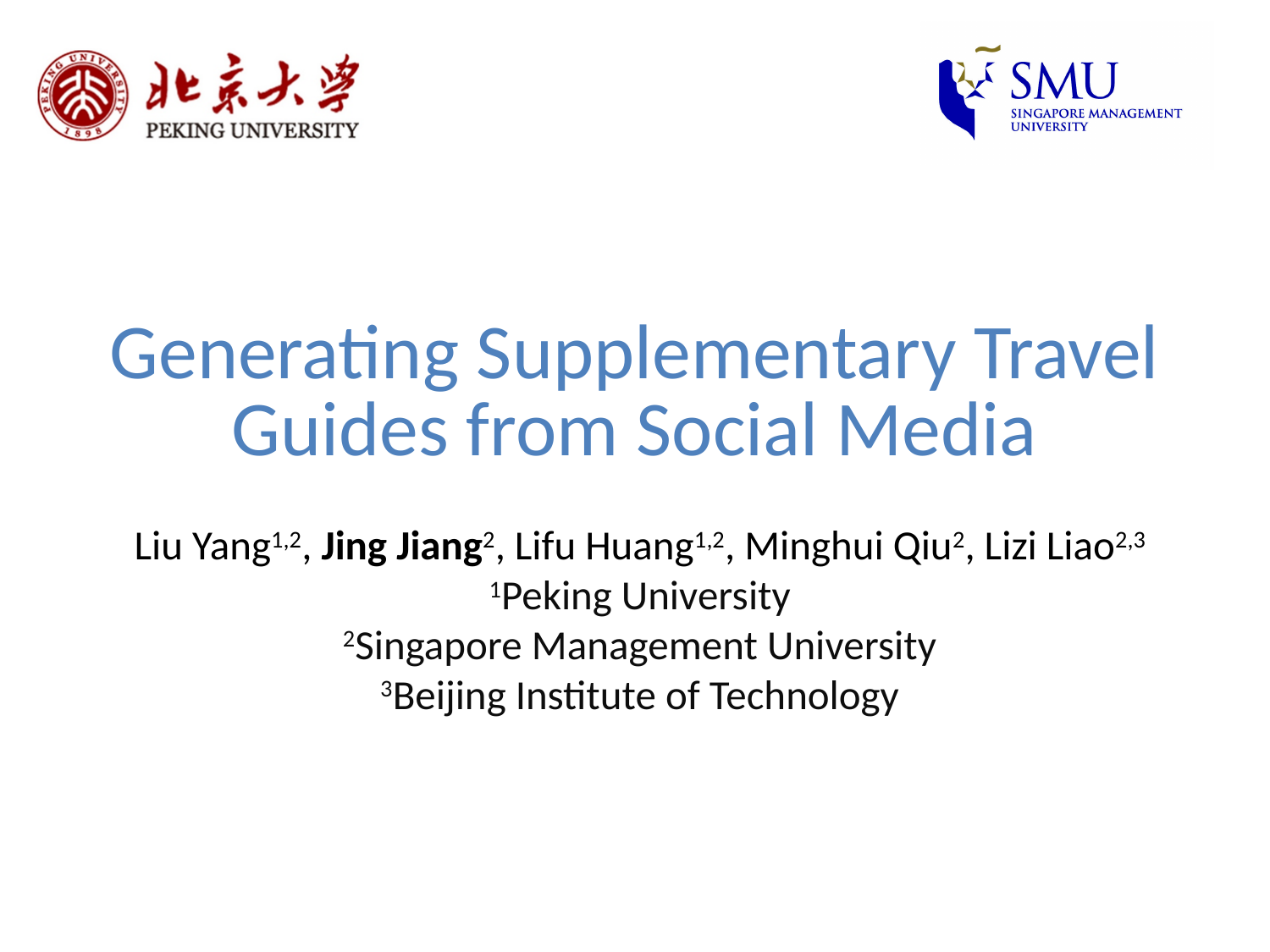

# Generating Supplementary Travel Guides from Social Media
Liu Yang1,2, Jing Jiang2, Lifu Huang1,2, Minghui Qiu2, Lizi Liao2,3
1Peking University
2Singapore Management University
3Beijing Institute of Technology